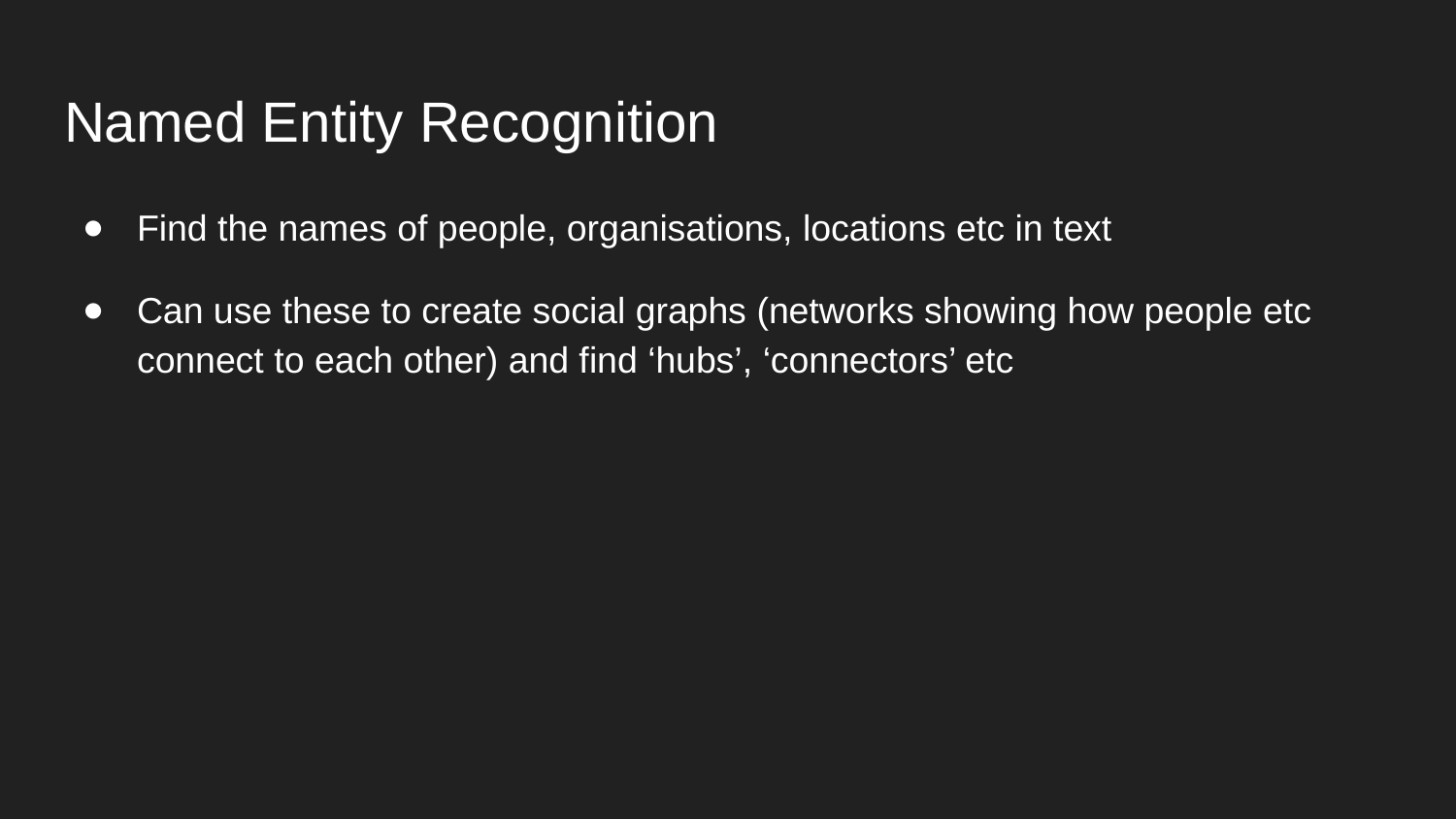

# Named Entity Recognition
Find the names of people, organisations, locations etc in text
Can use these to create social graphs (networks showing how people etc connect to each other) and find ‘hubs’, ‘connectors’ etc